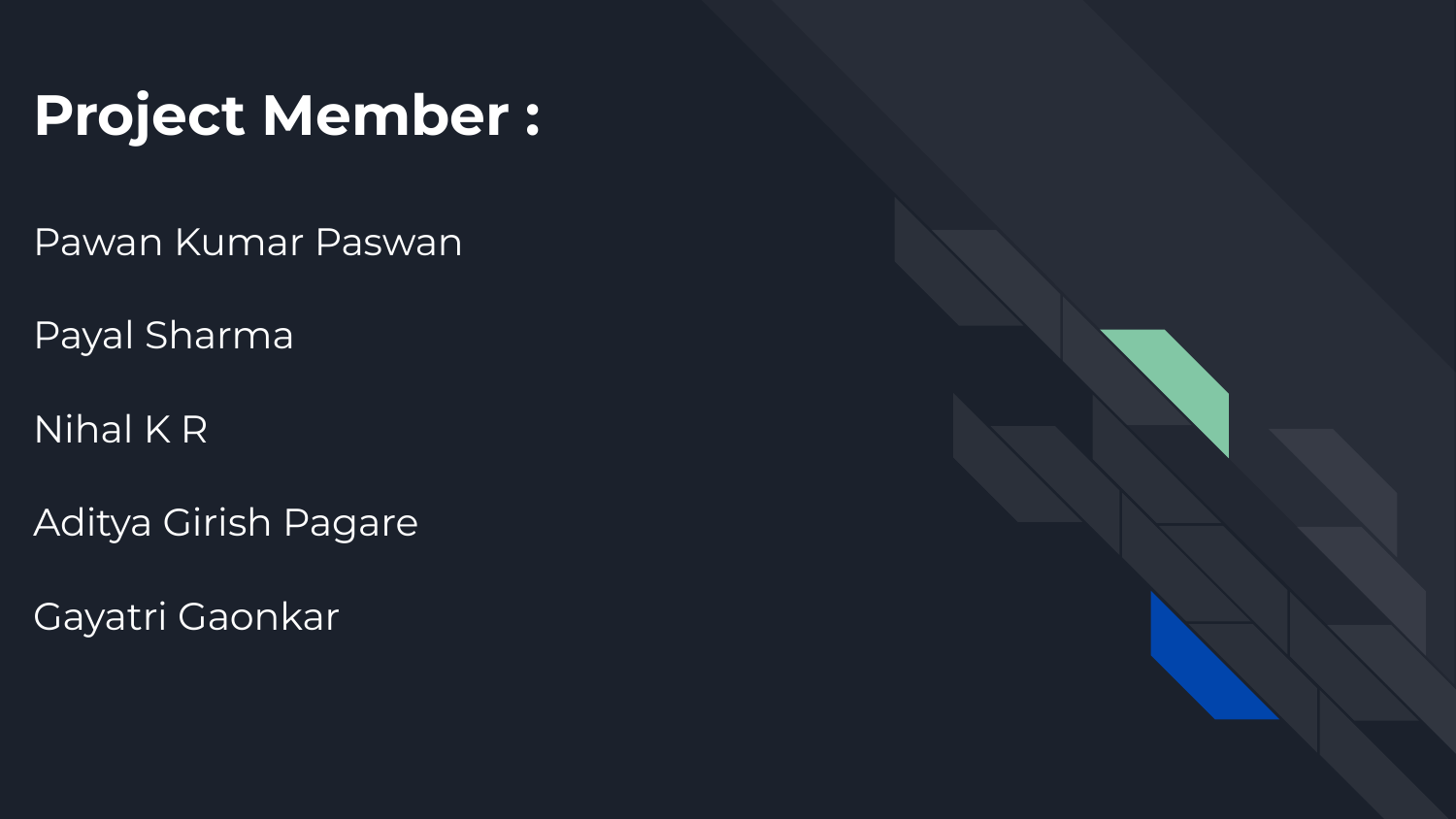

# Project Member :

Pawan Kumar Paswan

Payal Sharma

Nihal K R

Aditya Girish Pagare

Gayatri Gaonkar